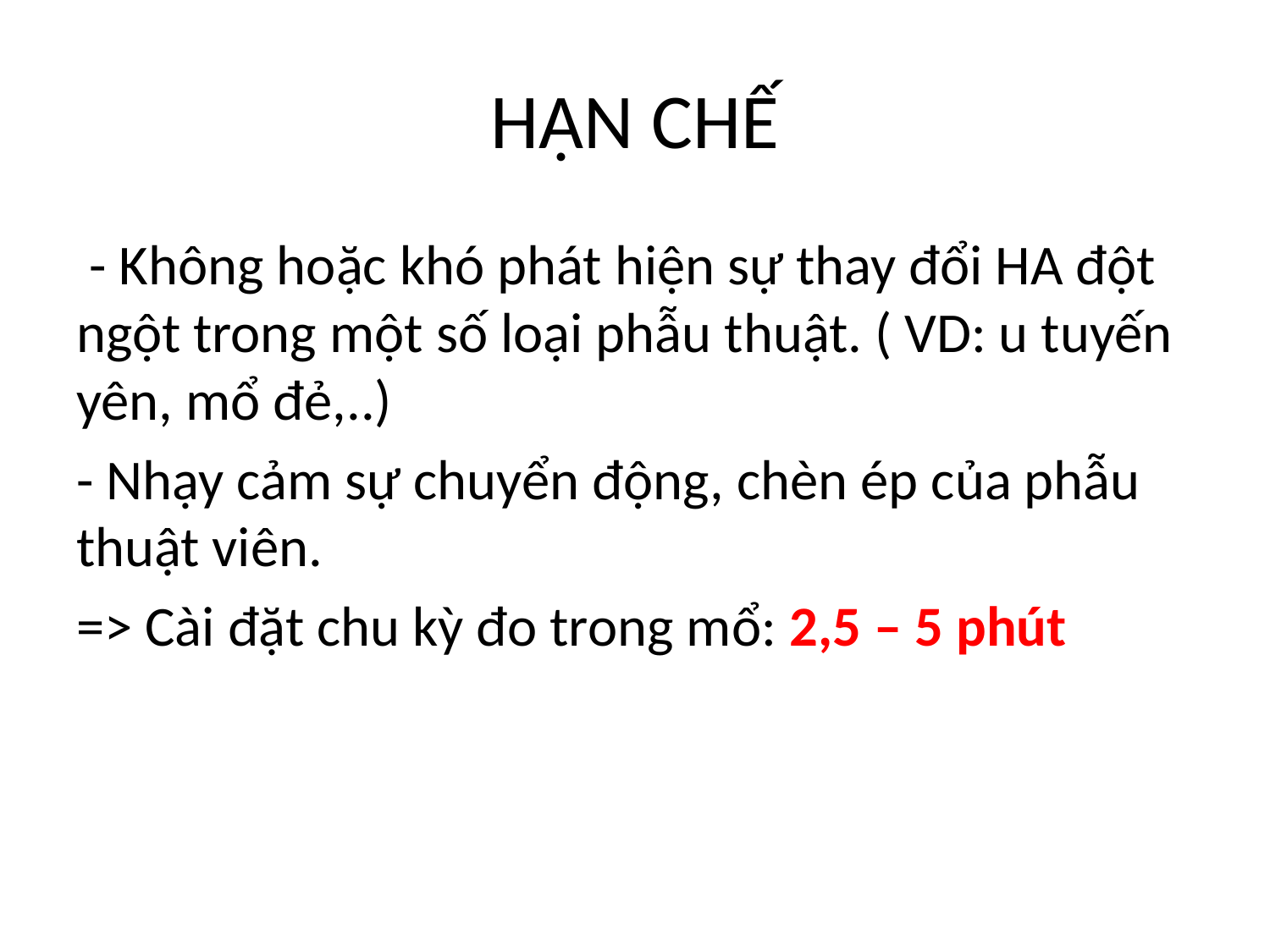

# HẠN CHẾ
 - Không hoặc khó phát hiện sự thay đổi HA đột ngột trong một số loại phẫu thuật. ( VD: u tuyến yên, mổ đẻ,..)
- Nhạy cảm sự chuyển động, chèn ép của phẫu thuật viên.
=> Cài đặt chu kỳ đo trong mổ: 2,5 – 5 phút